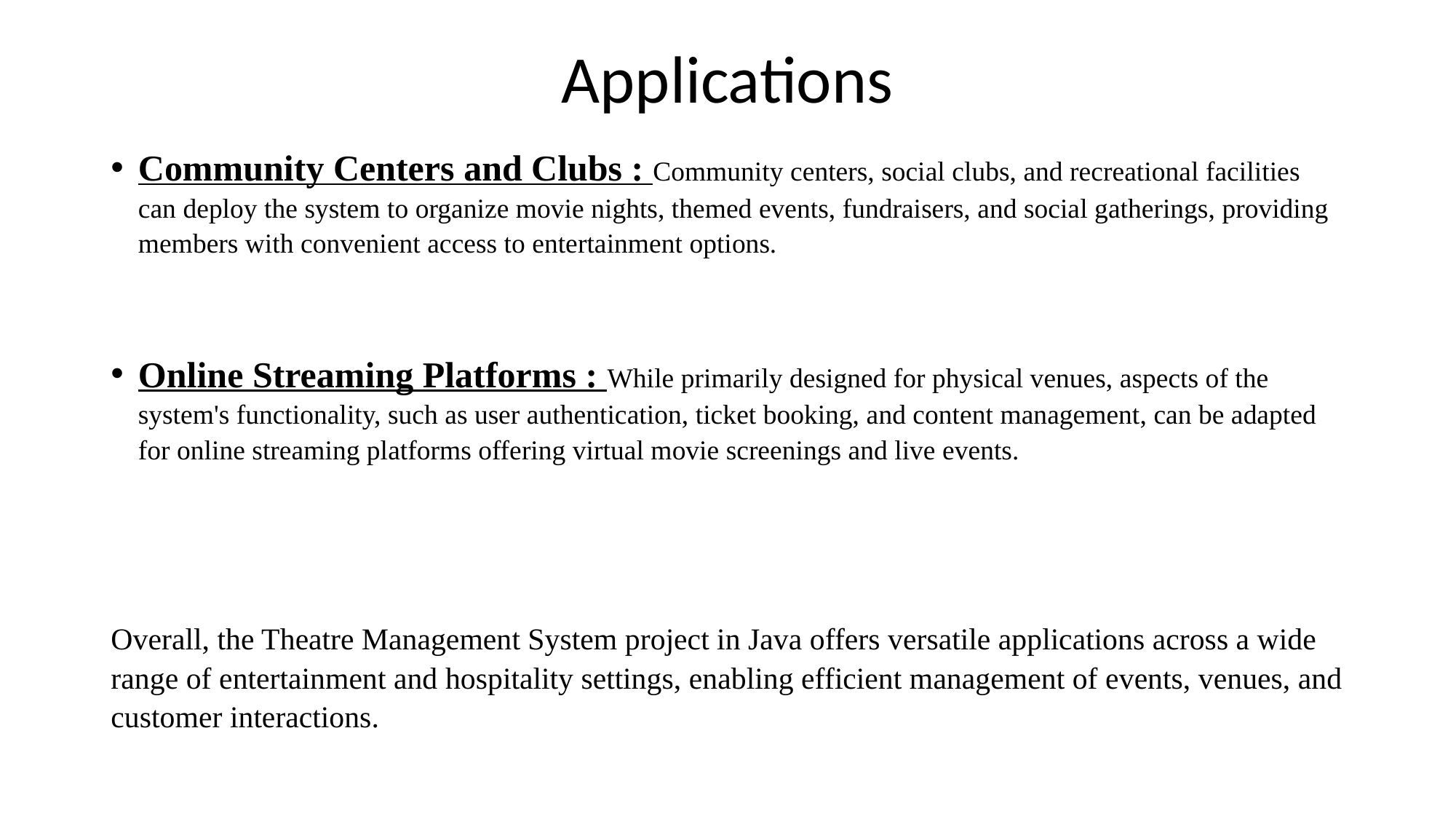

# Applications
Community Centers and Clubs : Community centers, social clubs, and recreational facilities can deploy the system to organize movie nights, themed events, fundraisers, and social gatherings, providing members with convenient access to entertainment options.

Online Streaming Platforms : While primarily designed for physical venues, aspects of the system's functionality, such as user authentication, ticket booking, and content management, can be adapted for online streaming platforms offering virtual movie screenings and live events.

Overall, the Theatre Management System project in Java offers versatile applications across a wide range of entertainment and hospitality settings, enabling efficient management of events, venues, and customer interactions.